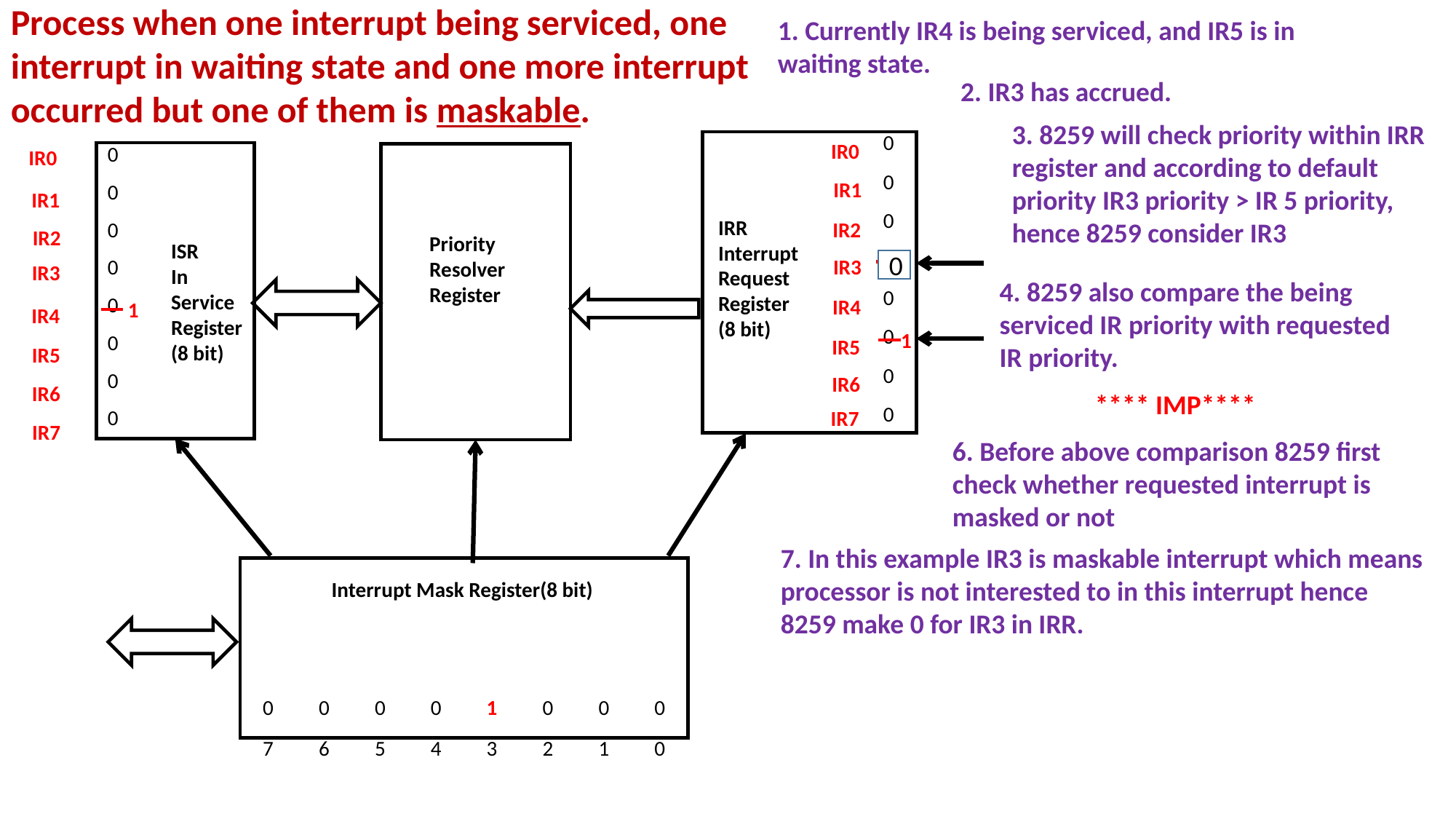

Process when one interrupt being serviced, one interrupt in waiting state and one more interrupt occurred but one of them is maskable.
1. Currently IR4 is being serviced, and IR5 is in waiting state.
2. IR3 has accrued.
3. 8259 will check priority within IRR register and according to default priority IR3 priority > IR 5 priority, hence 8259 consider IR3
| 0 |
| --- |
| 0 |
| 0 |
| 0 |
| 0 |
| 0 |
| 0 |
| 0 |

IR0
IR0
| 0 |
| --- |
| 0 |
| 0 |
| 0 |
| 0 |
| 0 |
| 0 |
| 0 |

IR1
IR1
IRR
Interrupt
Request
Register
(8 bit)
IR2
IR2
Priority
Resolver
Register

ISR
In
Service
Register
(8 bit)
1
IR3
0
IR3
4. 8259 also compare the being serviced IR priority with requested IR priority.

IR4

1
IR4
1
IR5
IR5
IR6
IR6
**** IMP****
IR7
IR7

6. Before above comparison 8259 first check whether requested interrupt is masked or not
7. In this example IR3 is maskable interrupt which means processor is not interested to in this interrupt hence 8259 make 0 for IR3 in IRR.
Interrupt Mask Register(8 bit)

| 0 | 0 | 0 | 0 | 1 | 0 | 0 | 0 |
| --- | --- | --- | --- | --- | --- | --- | --- |
| 7 | 6 | 5 | 4 | 3 | 2 | 1 | 0 |